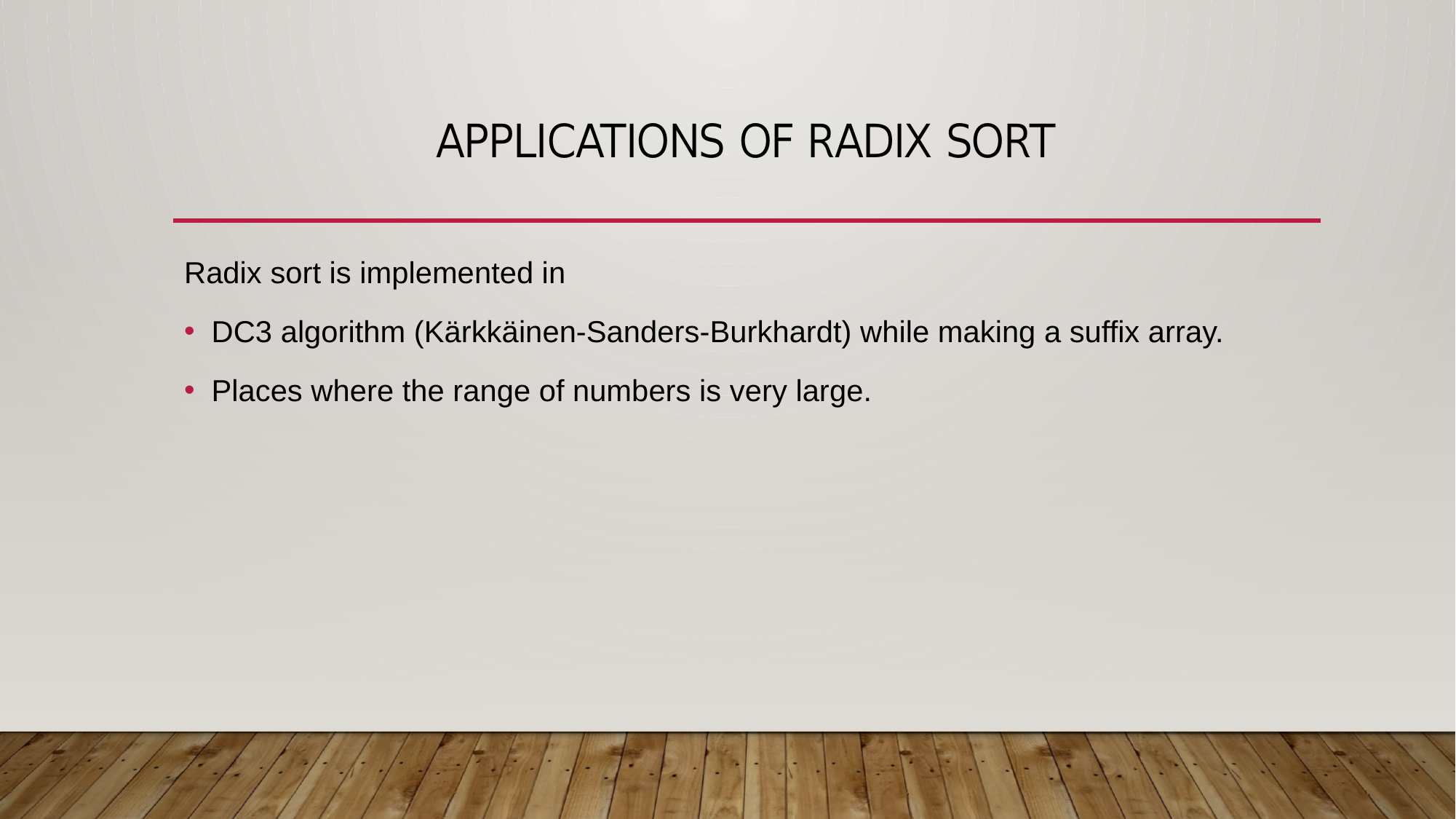

# Applications of radix Sort
Radix sort is implemented in
DC3 algorithm (Kärkkäinen-Sanders-Burkhardt) while making a suffix array.
Places where the range of numbers is very large.